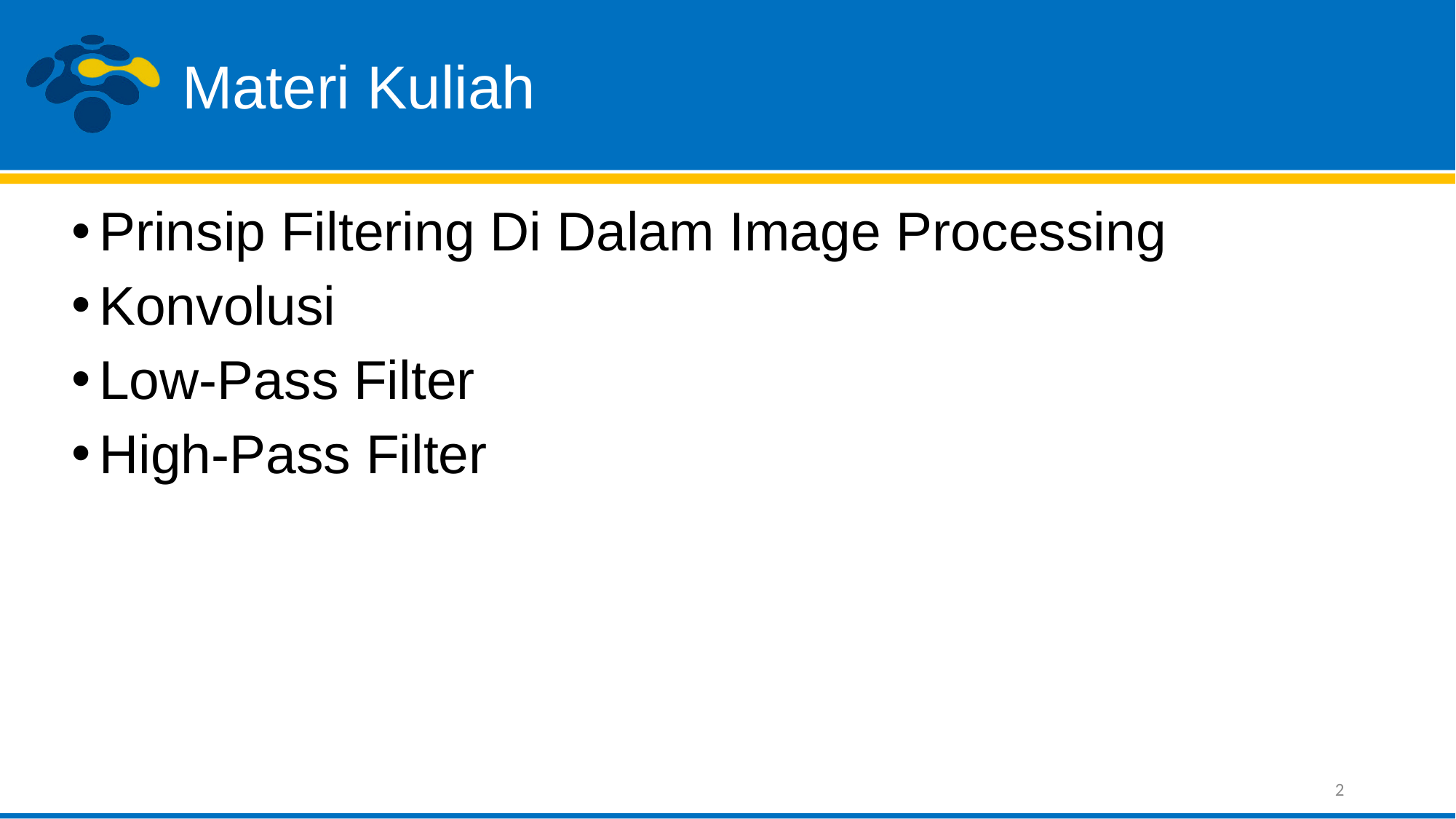

# Materi Kuliah
Prinsip Filtering Di Dalam Image Processing
Konvolusi
Low-Pass Filter
High-Pass Filter
2